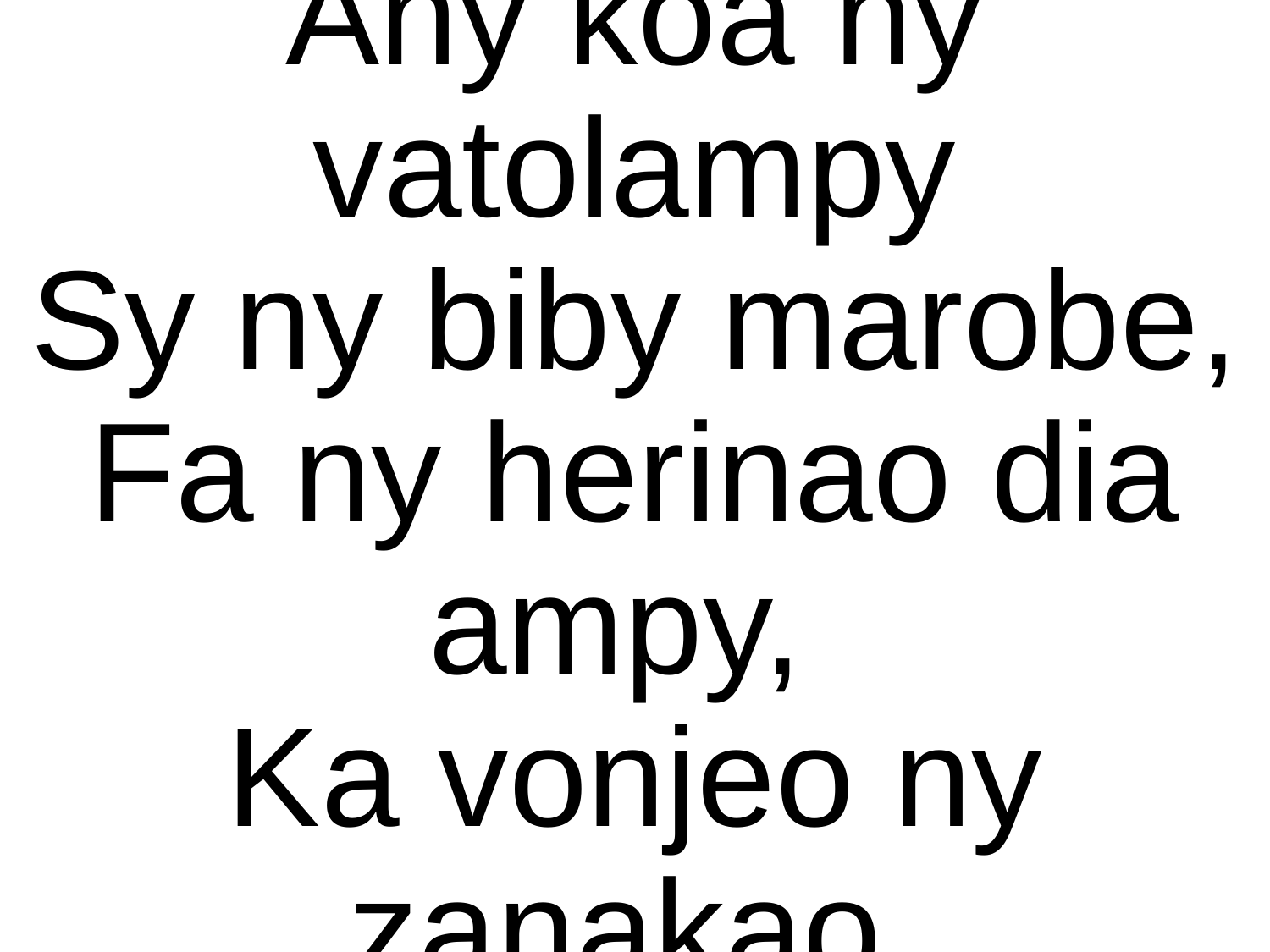

Any koa ny vatolampy
Sy ny biby marobe,
Fa ny herinao dia ampy,
Ka vonjeo ny zanakao.